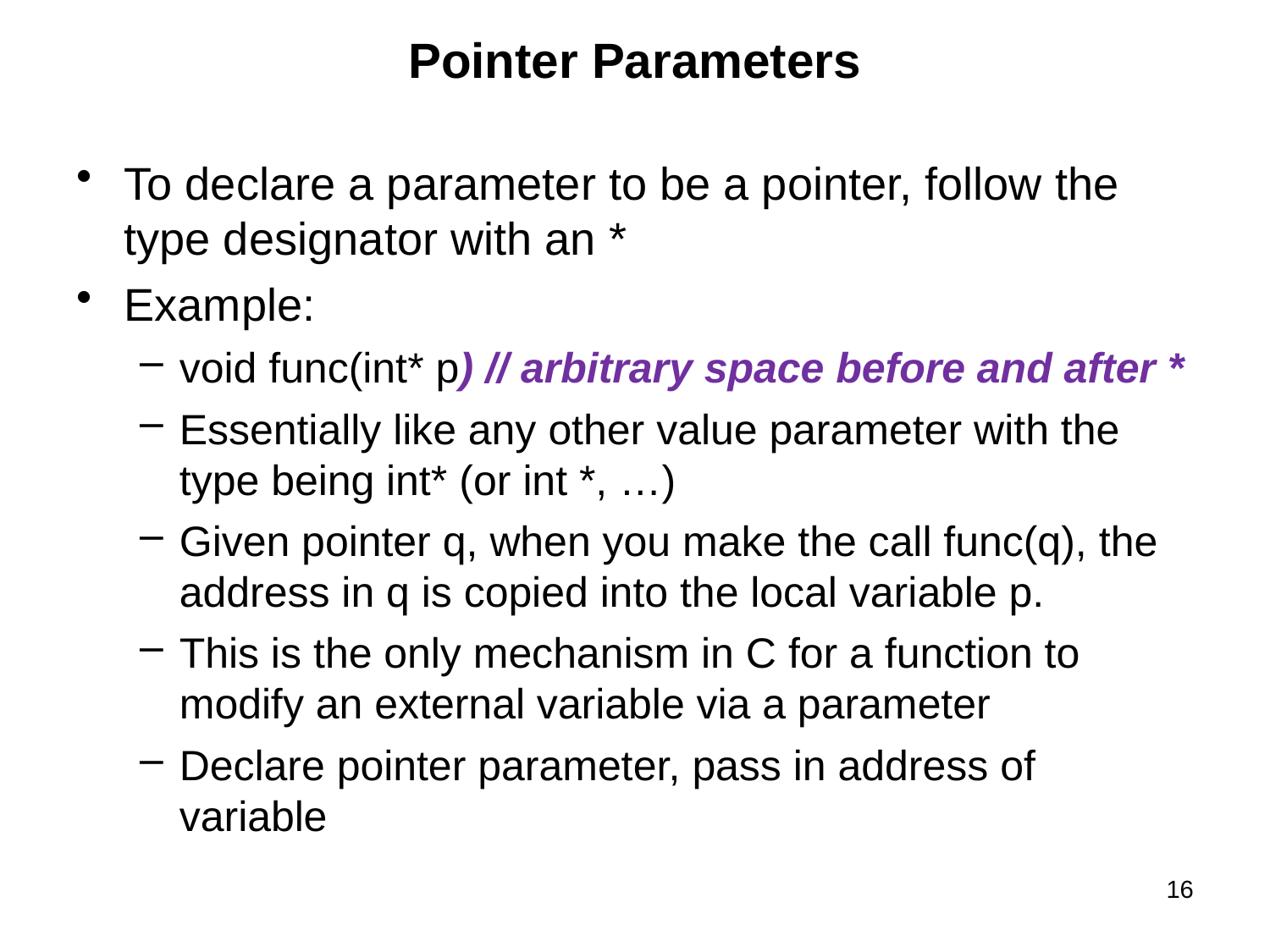

# Pointer Parameters
To declare a parameter to be a pointer, follow the type designator with an *
Example:
void func(int* p) // arbitrary space before and after *
Essentially like any other value parameter with the type being int* (or int *, …)
Given pointer q, when you make the call func(q), the address in q is copied into the local variable p.
This is the only mechanism in C for a function to modify an external variable via a parameter
Declare pointer parameter, pass in address of variable
16